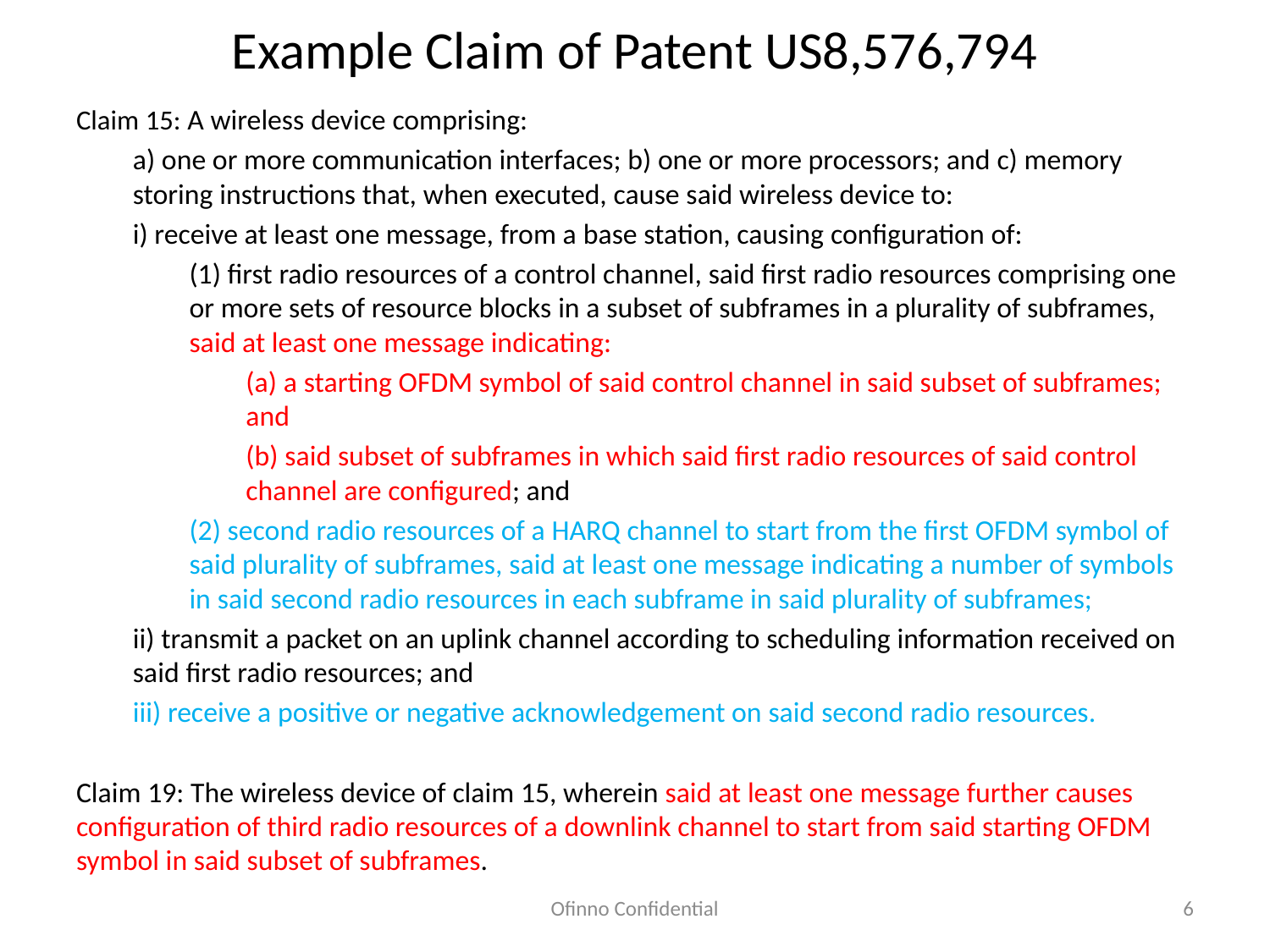

# Example Claim of Patent US8,576,794
Claim 15: A wireless device comprising:
a) one or more communication interfaces; b) one or more processors; and c) memory storing instructions that, when executed, cause said wireless device to:
i) receive at least one message, from a base station, causing configuration of:
(1) first radio resources of a control channel, said first radio resources comprising one or more sets of resource blocks in a subset of subframes in a plurality of subframes, said at least one message indicating:
(a) a starting OFDM symbol of said control channel in said subset of subframes; and
(b) said subset of subframes in which said first radio resources of said control channel are configured; and
(2) second radio resources of a HARQ channel to start from the first OFDM symbol of said plurality of subframes, said at least one message indicating a number of symbols in said second radio resources in each subframe in said plurality of subframes;
ii) transmit a packet on an uplink channel according to scheduling information received on said first radio resources; and
iii) receive a positive or negative acknowledgement on said second radio resources.

Claim 19: The wireless device of claim 15, wherein said at least one message further causes configuration of third radio resources of a downlink channel to start from said starting OFDM symbol in said subset of subframes.
Ofinno Confidential
6